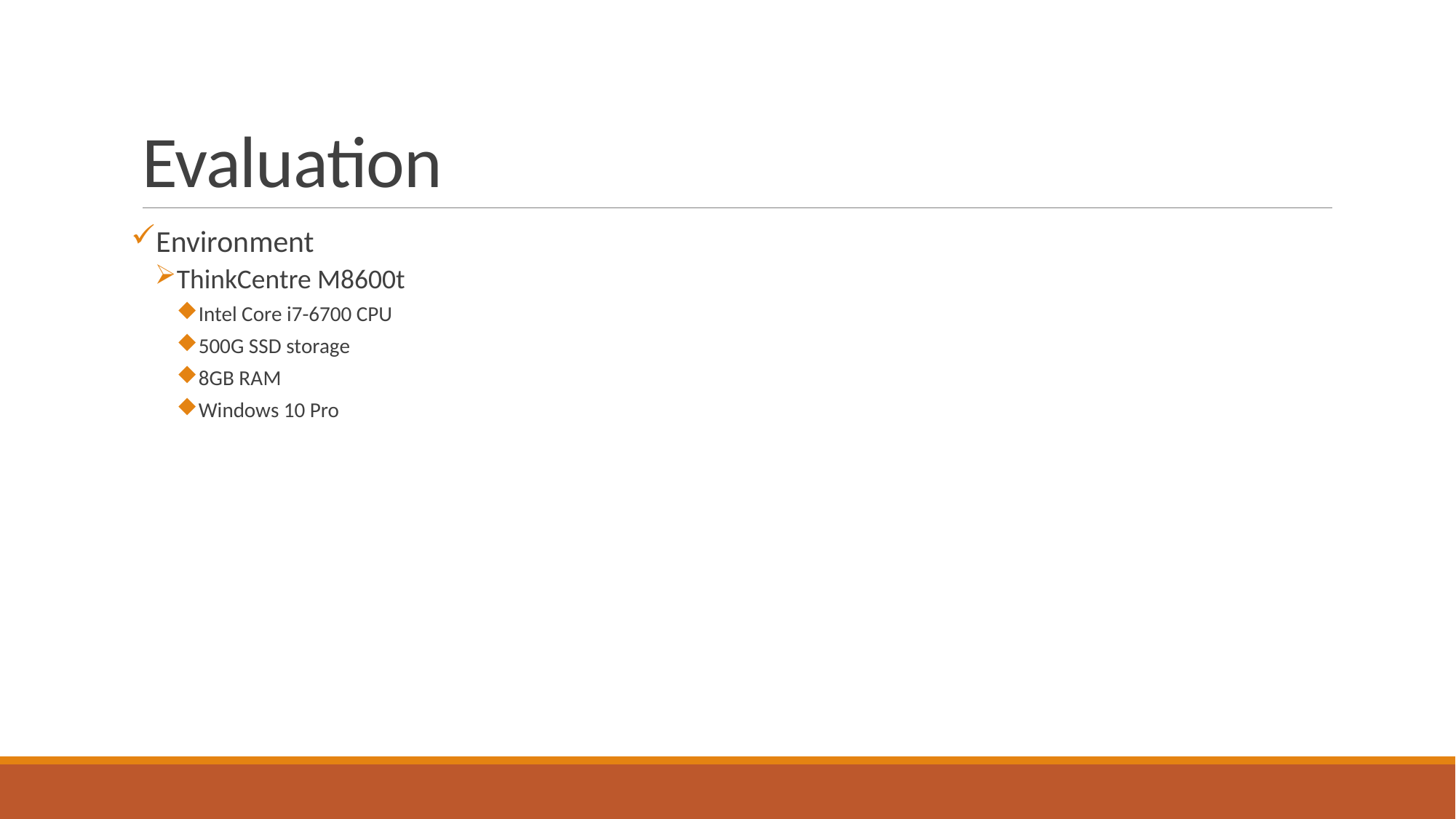

# Evaluation
Environment
ThinkCentre M8600t
Intel Core i7-6700 CPU
500G SSD storage
8GB RAM
Windows 10 Pro